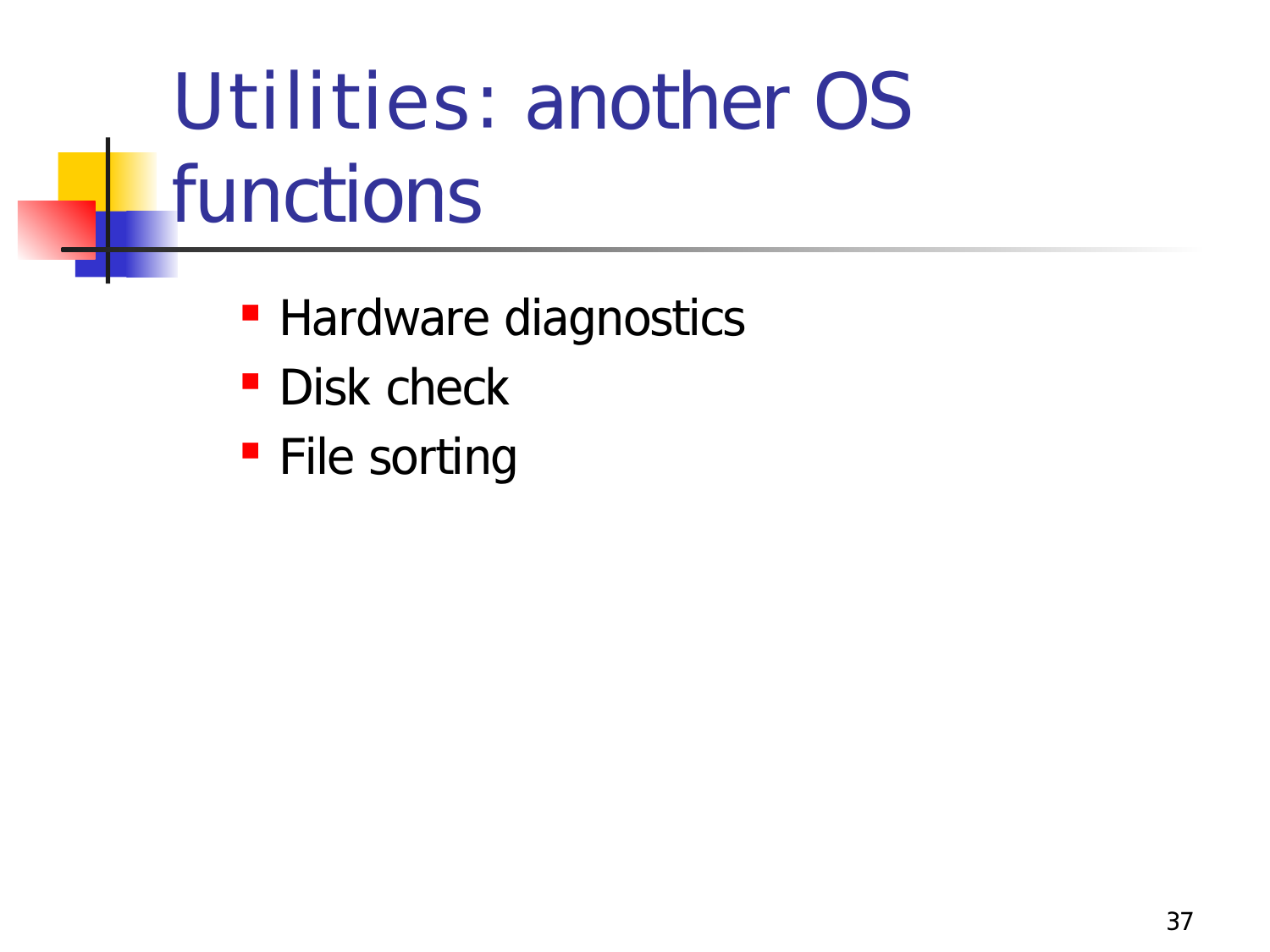

# Utilities: another OS functions
Hardware diagnostics
Disk check
File sorting

37